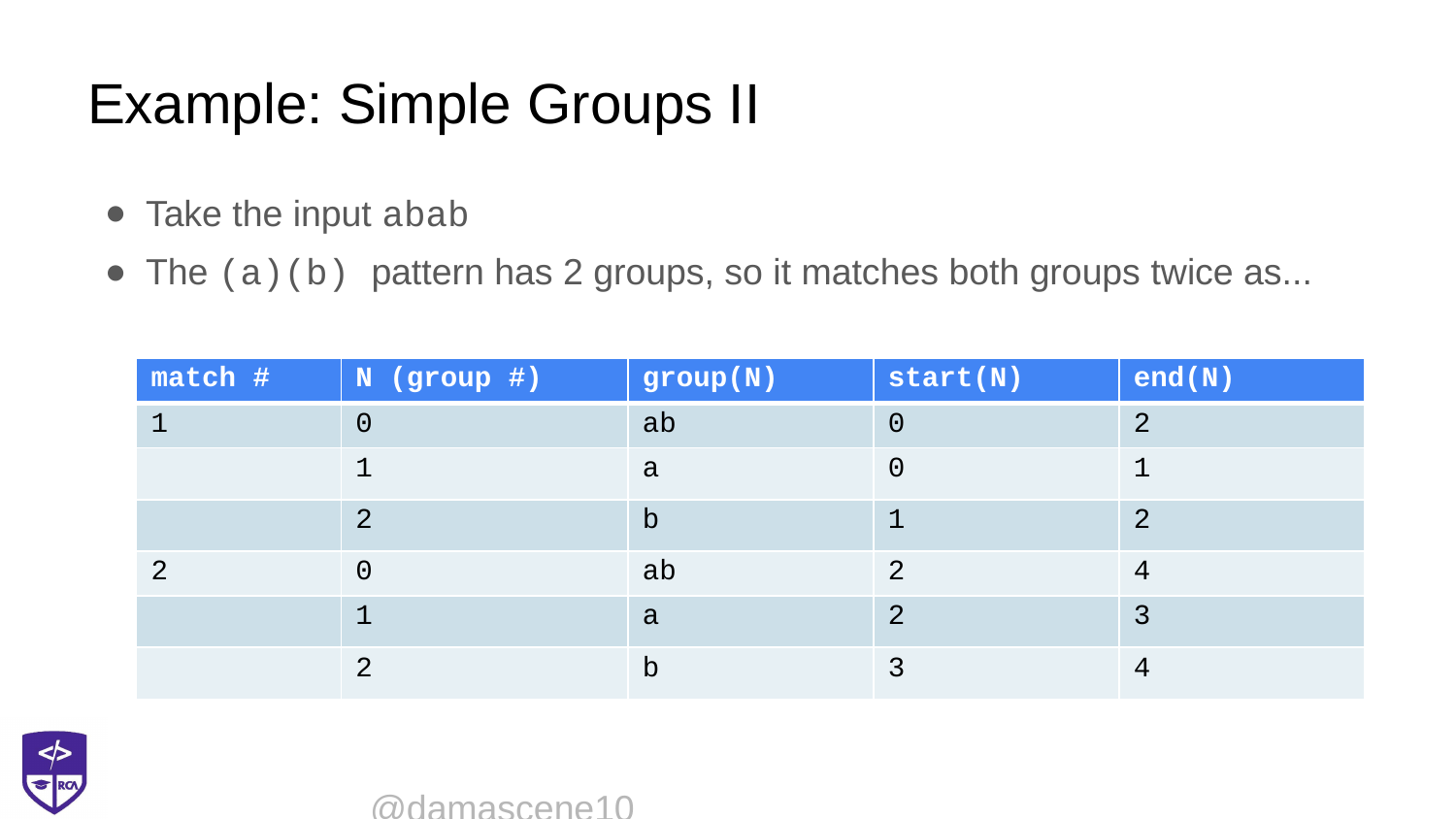

# Example: Simple Groups II
Take the input abab
The (a)(b) pattern has 2 groups, so it matches both groups twice as...

| match # | N (group #) | group(N) | start(N) | end(N) |
| --- | --- | --- | --- | --- |
| 1 | 0 | ab | 0 | 2 |
|  | 1 | a | 0 | 1 |
|  | 2 | b | 1 | 2 |
| 2 | 0 | ab | 2 | 4 |
|  | 1 | a | 2 | 3 |
|  | 2 | b | 3 | 4 |